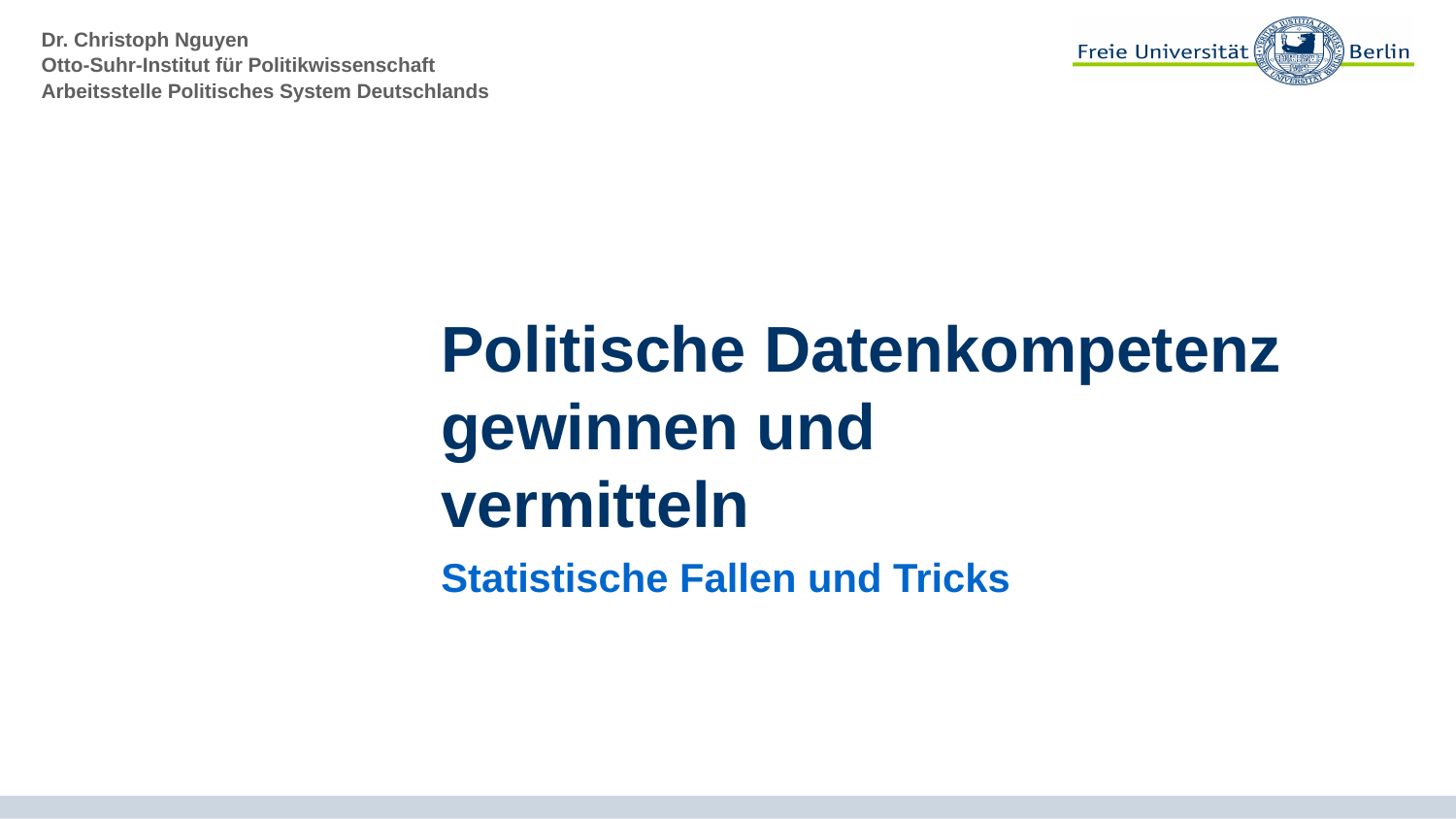

# Politische Datenkompetenz gewinnen und vermitteln
Statistische Fallen und Tricks